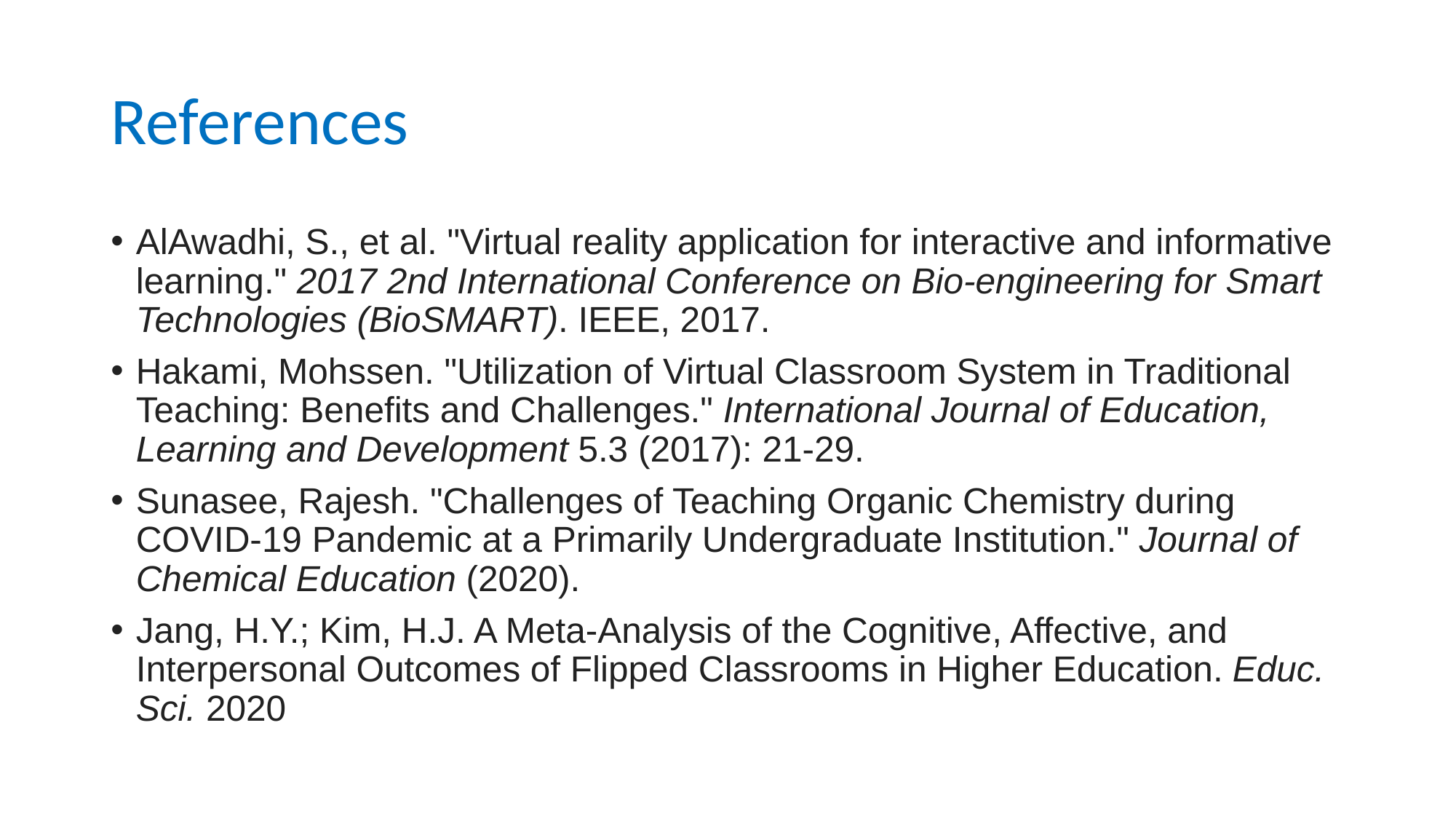

# References
AlAwadhi, S., et al. "Virtual reality application for interactive and informative learning." 2017 2nd International Conference on Bio-engineering for Smart Technologies (BioSMART). IEEE, 2017.
Hakami, Mohssen. "Utilization of Virtual Classroom System in Traditional Teaching: Benefits and Challenges." International Journal of Education, Learning and Development 5.3 (2017): 21-29.
Sunasee, Rajesh. "Challenges of Teaching Organic Chemistry during COVID-19 Pandemic at a Primarily Undergraduate Institution." Journal of Chemical Education (2020).
Jang, H.Y.; Kim, H.J. A Meta-Analysis of the Cognitive, Affective, and Interpersonal Outcomes of Flipped Classrooms in Higher Education. Educ. Sci. 2020